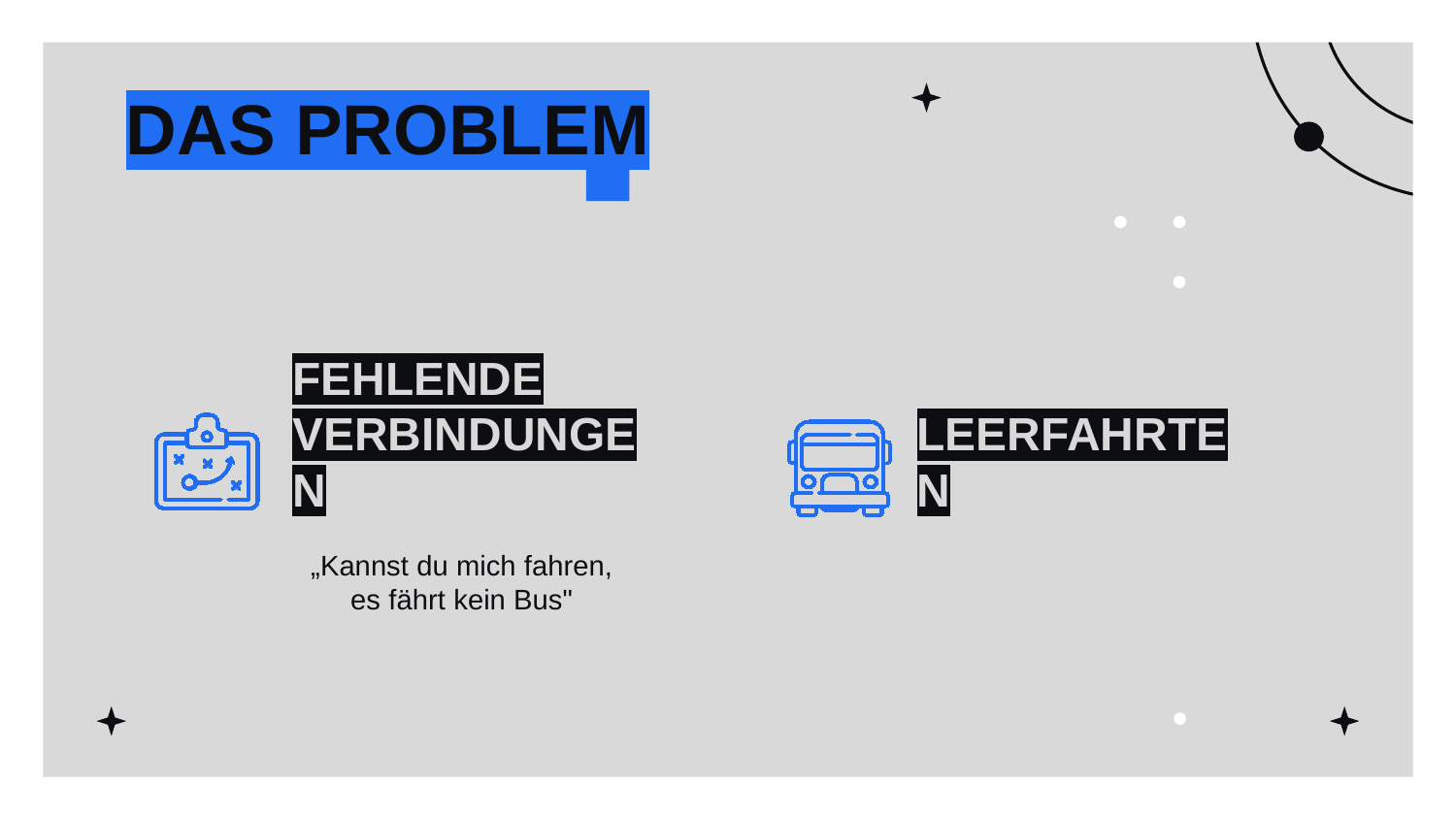

DAS PROBLEM

# FEHLENDE VERBINDUNGEN
LEERFAHRTEN
„Kannst du mich fahren, es fährt kein Bus"